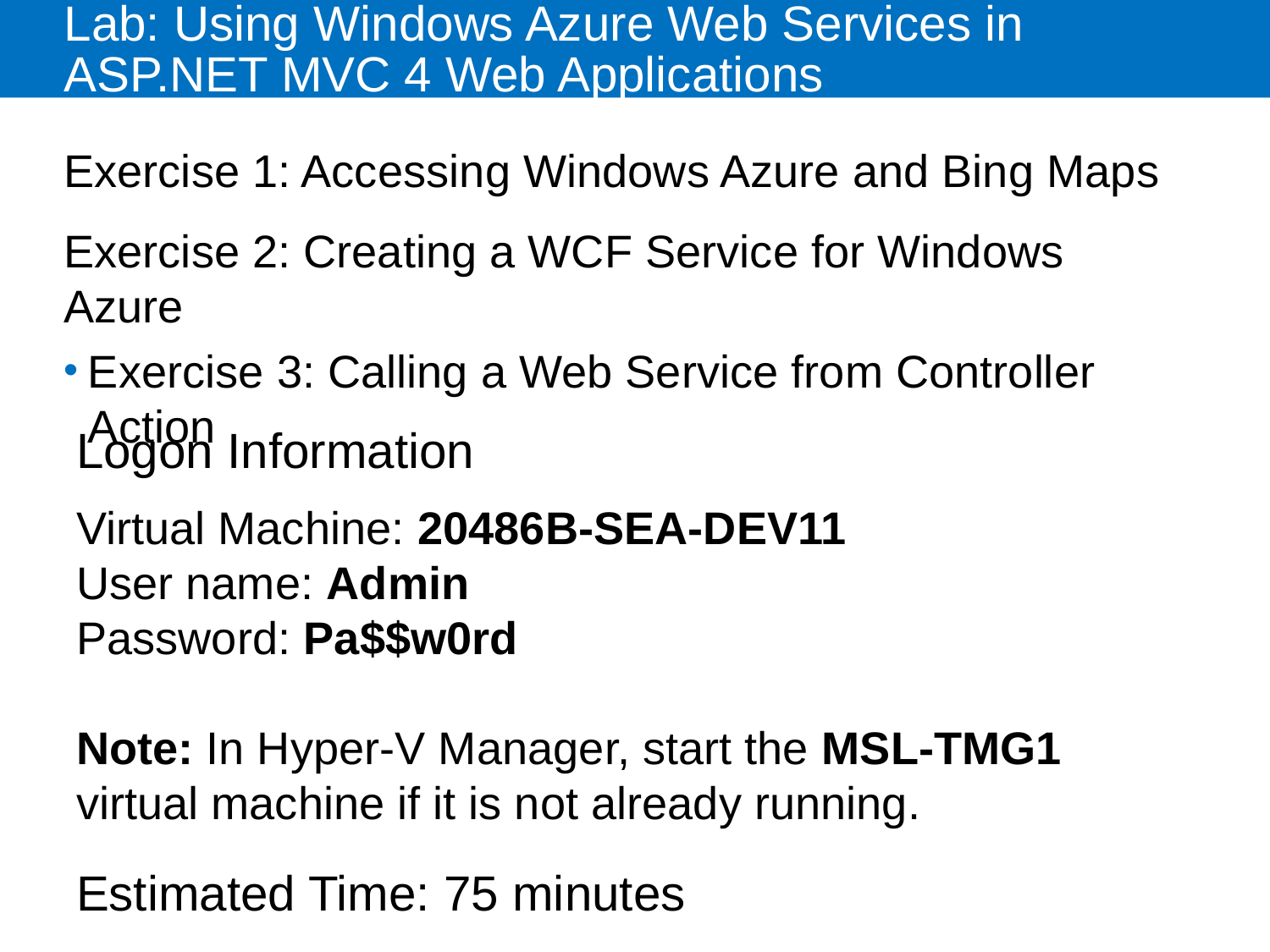

# Lab: Using Windows Azure Web Services in ASP.NET MVC 4 Web Applications
Exercise 1: Accessing Windows Azure and Bing Maps
Exercise 2: Creating a WCF Service for Windows Azure
Exercise 3: Calling a Web Service from Controller Action
Logon Information
Virtual Machine: 20486B-SEA-DEV11
User name: Admin
Password: Pa$$w0rd

Note: In Hyper-V Manager, start the MSL-TMG1 virtual machine if it is not already running.
Estimated Time: 75 minutes